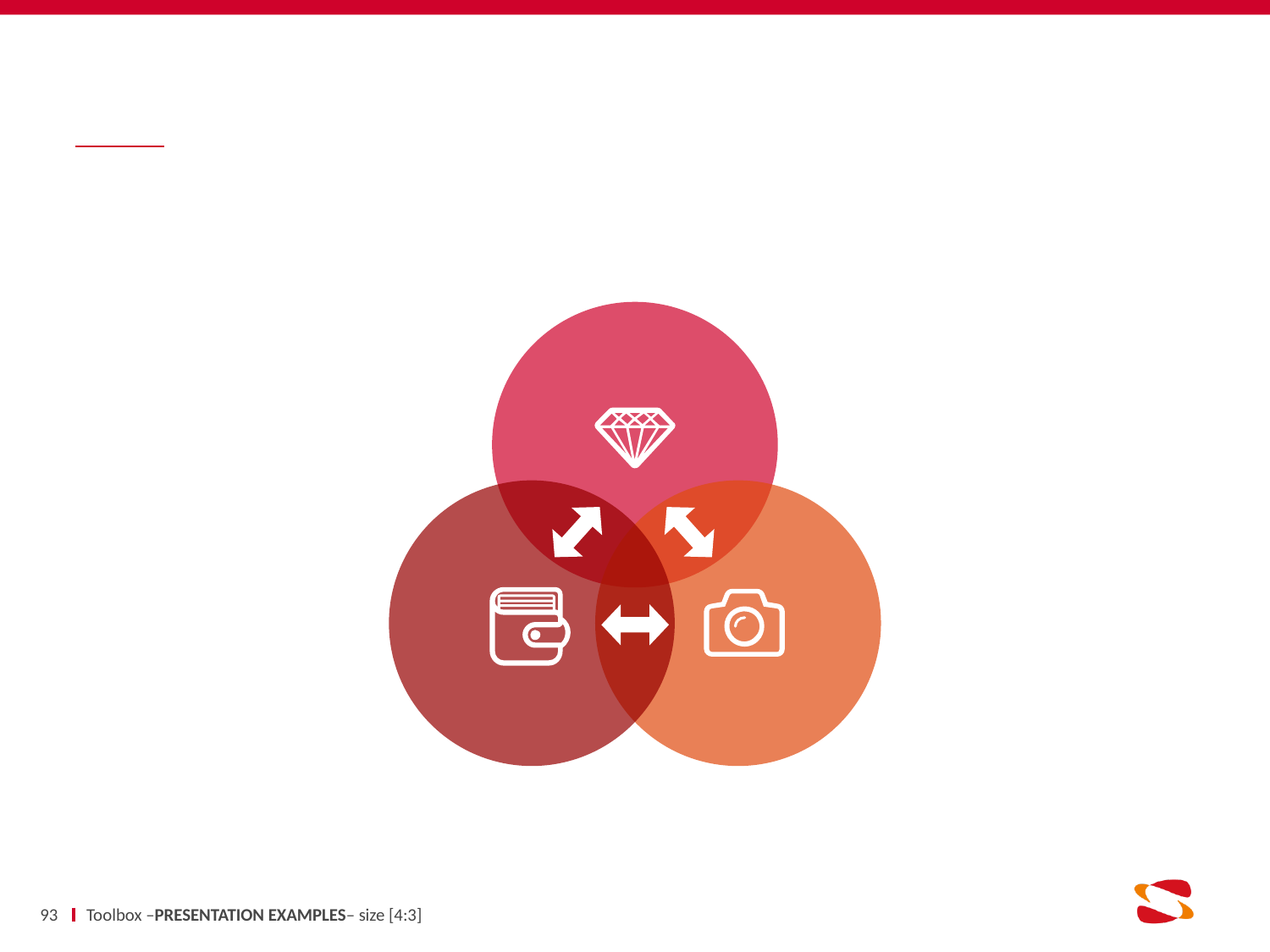

#

93
Toolbox –PRESENTATION EXAMPLES– size [4:3]